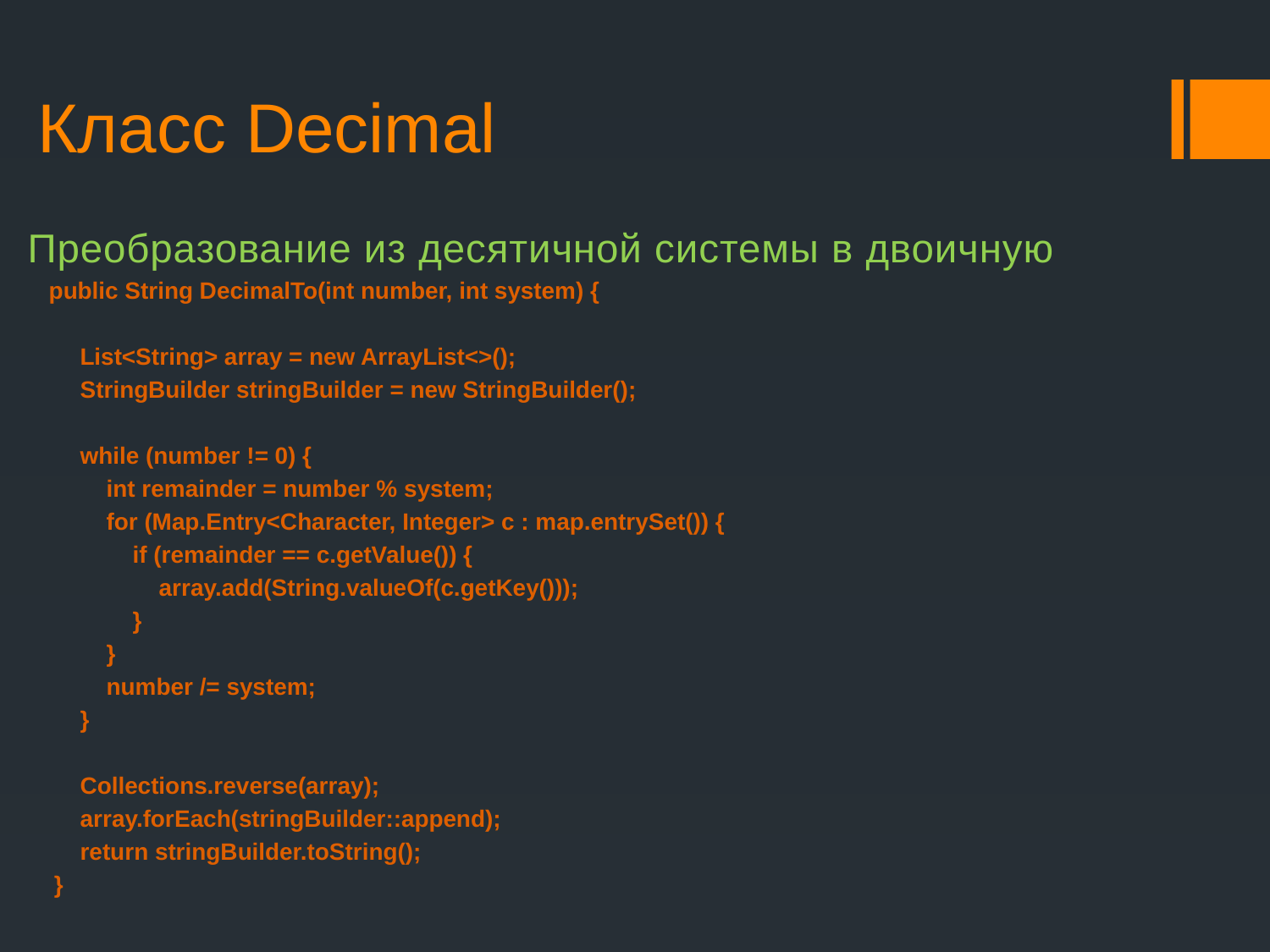

# Класс Decimal
Преобразование из десятичной системы в двоичную
    public String DecimalTo(int number, int system) {

        List<String> array = new ArrayList<>();
        StringBuilder stringBuilder = new StringBuilder();

        while (number != 0) {
            int remainder = number % system;
            for (Map.Entry<Character, Integer> c : map.entrySet()) {
                if (remainder == c.getValue()) {
                    array.add(String.valueOf(c.getKey()));
                }
            }
            number /= system;
        }

        Collections.reverse(array);
        array.forEach(stringBuilder::append);
        return stringBuilder.toString();
    }